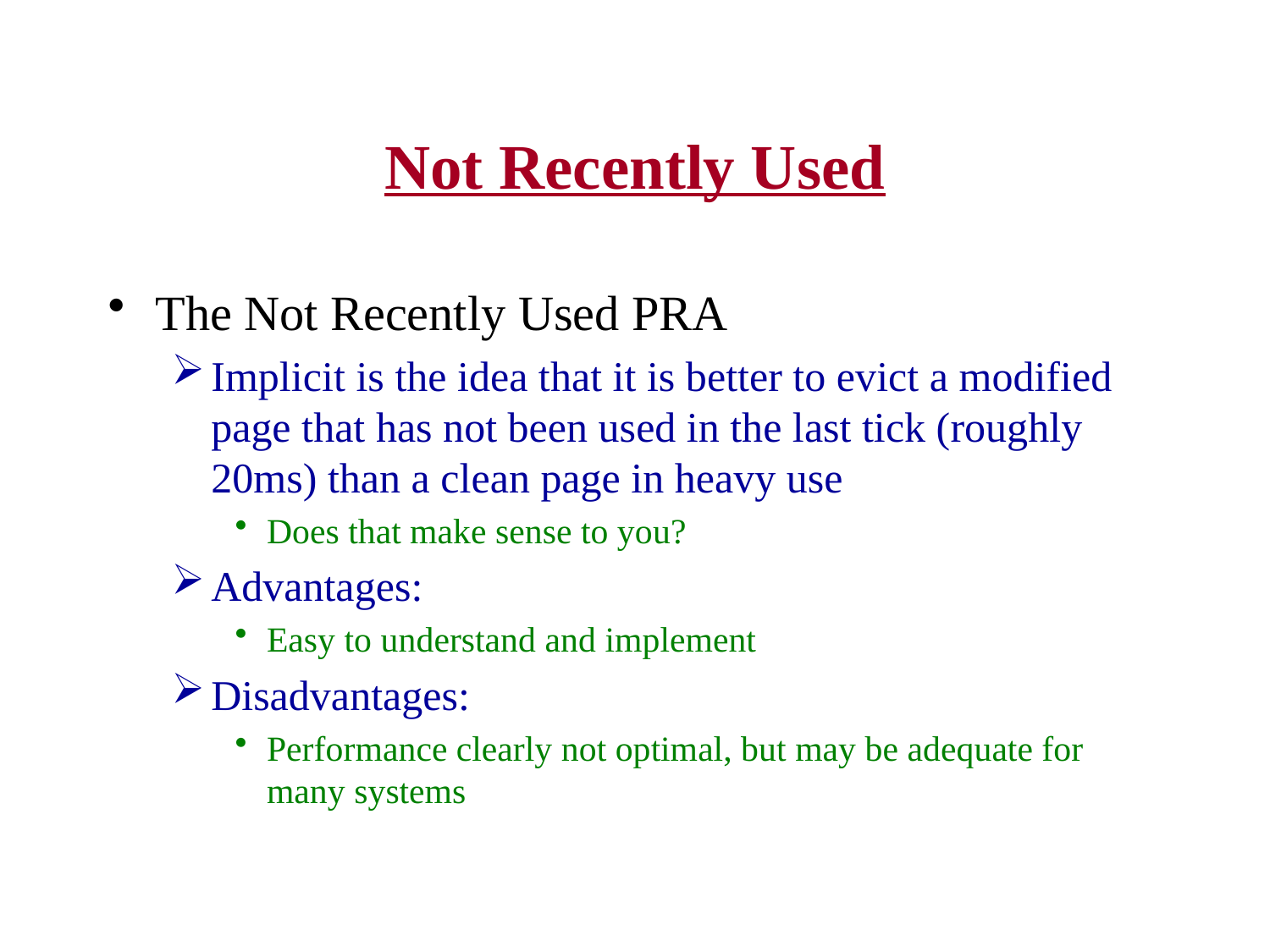

# Not Recently Used
The Not Recently Used PRA
Implicit is the idea that it is better to evict a modified page that has not been used in the last tick (roughly 20ms) than a clean page in heavy use
Does that make sense to you?
Advantages:
Easy to understand and implement
Disadvantages:
Performance clearly not optimal, but may be adequate for many systems